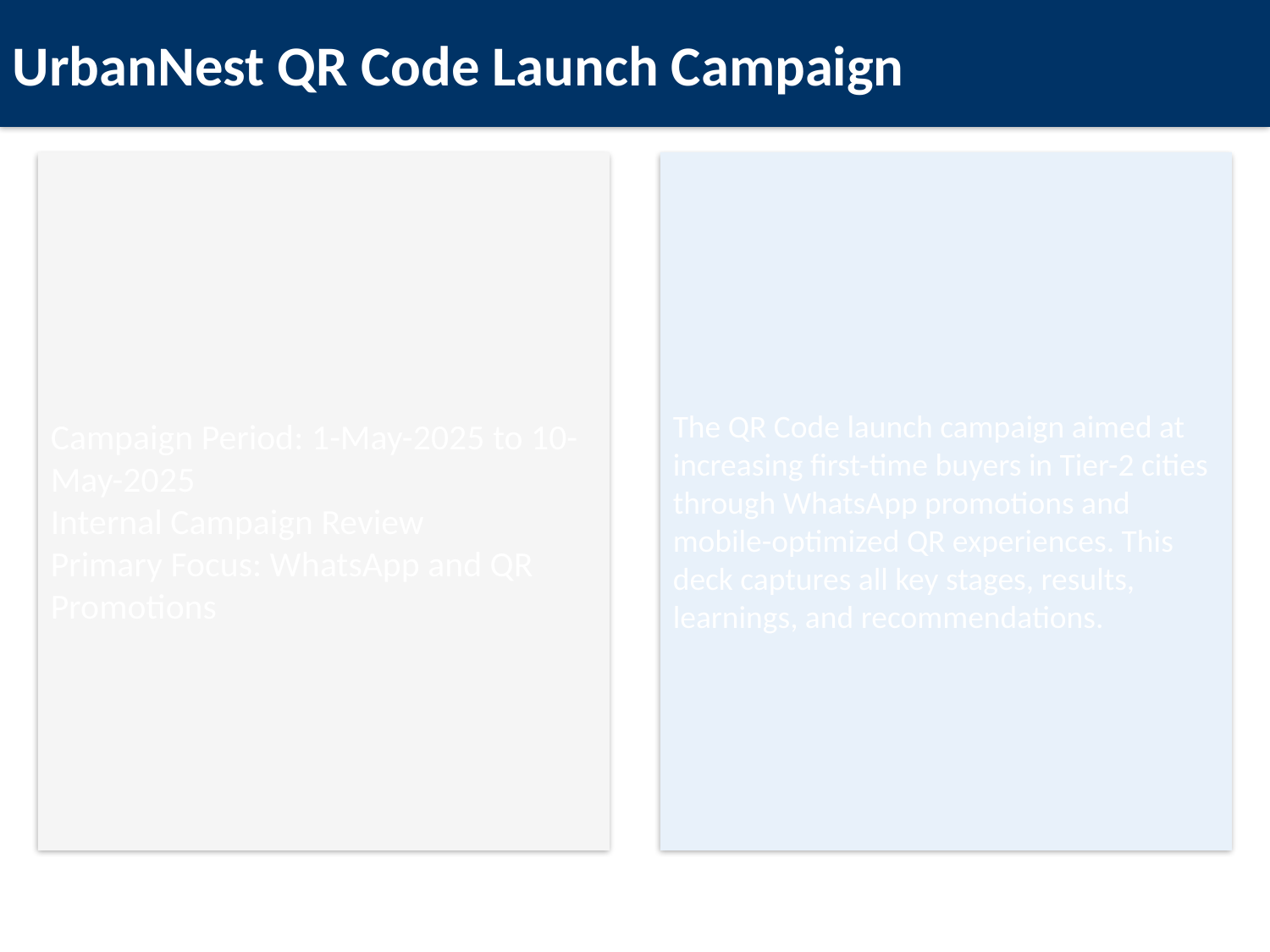

UrbanNest QR Code Launch Campaign

Campaign Period: 1-May-2025 to 10-May-2025
Internal Campaign Review
Primary Focus: WhatsApp and QR Promotions

The QR Code launch campaign aimed at increasing first-time buyers in Tier-2 cities through WhatsApp promotions and mobile-optimized QR experiences. This deck captures all key stages, results, learnings, and recommendations.